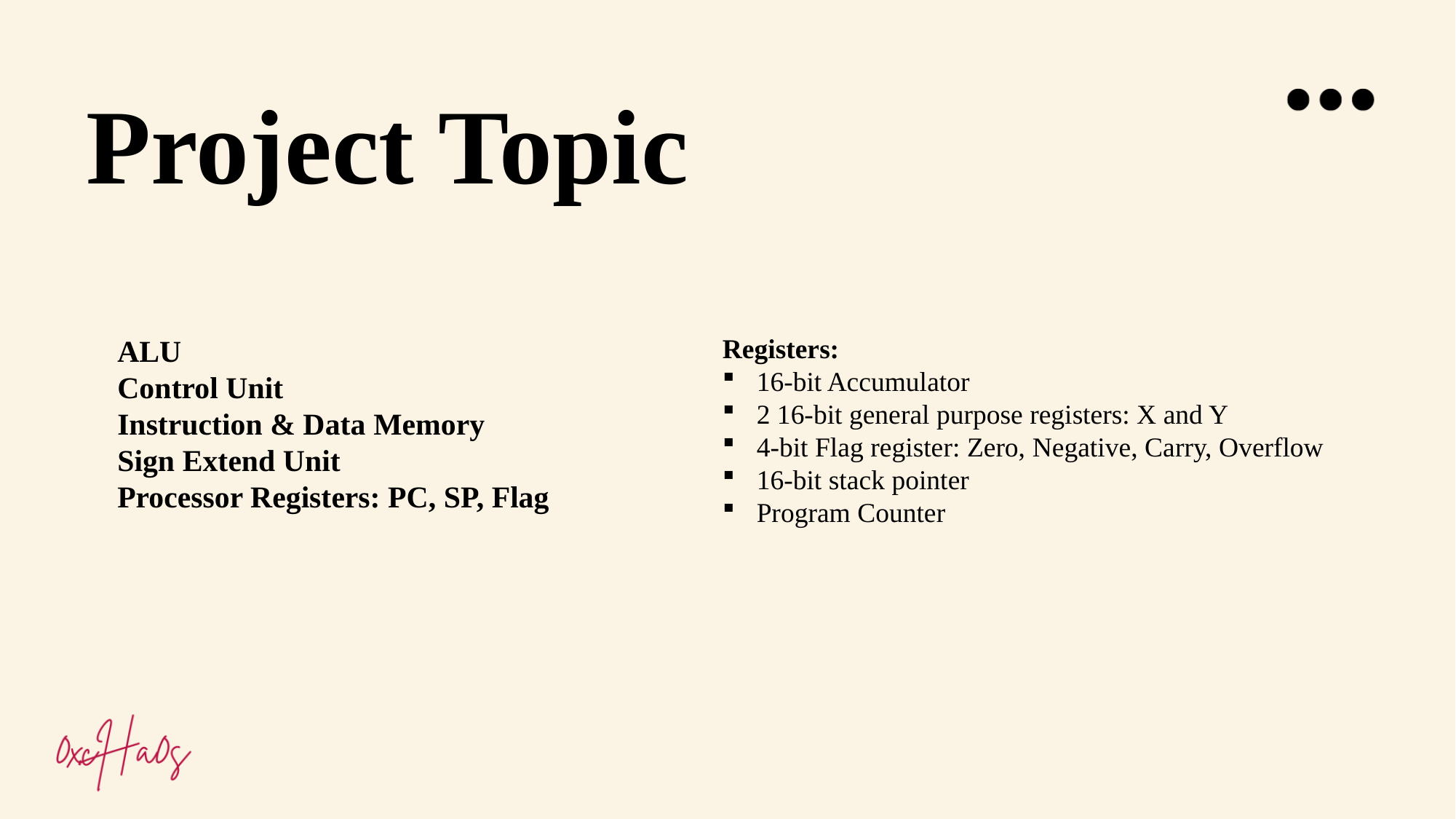

Project Topic
ALU
Control Unit
Instruction & Data Memory
Sign Extend Unit
Processor Registers: PC, SP, Flag
Registers:
16-bit Accumulator
2 16-bit general purpose registers: X and Y
4-bit Flag register: Zero, Negative, Carry, Overflow
16-bit stack pointer
Program Counter